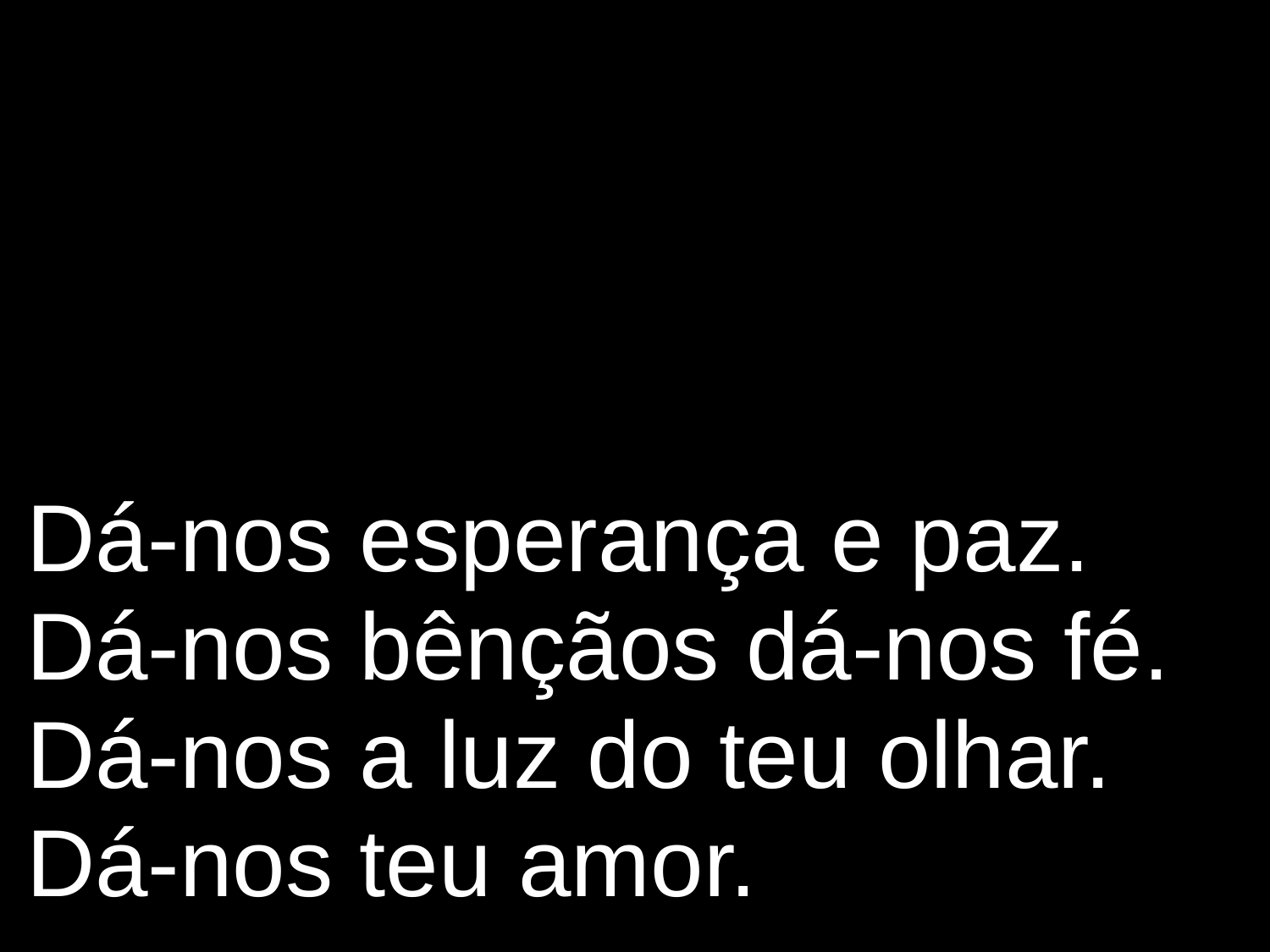

Dá-nos esperança e paz.
Dá-nos bênçãos dá-nos fé.
Dá-nos a luz do teu olhar.
Dá-nos teu amor.